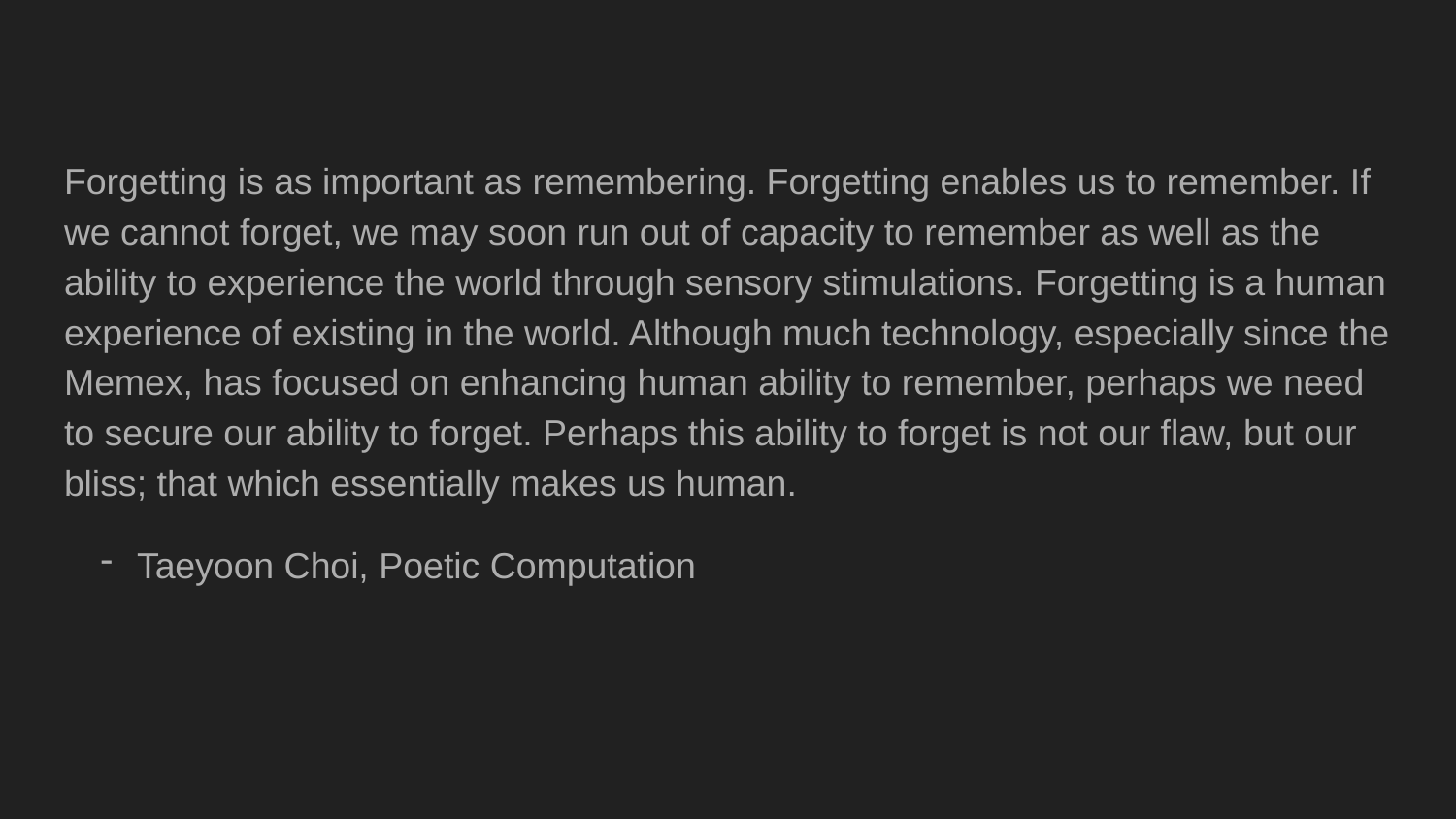

Forgetting is as important as remembering. Forgetting enables us to remember. If we cannot forget, we may soon run out of capacity to remember as well as the ability to experience the world through sensory stimulations. Forgetting is a human experience of existing in the world. Although much technology, especially since the Memex, has focused on enhancing human ability to remember, perhaps we need to secure our ability to forget. Perhaps this ability to forget is not our flaw, but our bliss; that which essentially makes us human.
Taeyoon Choi, Poetic Computation